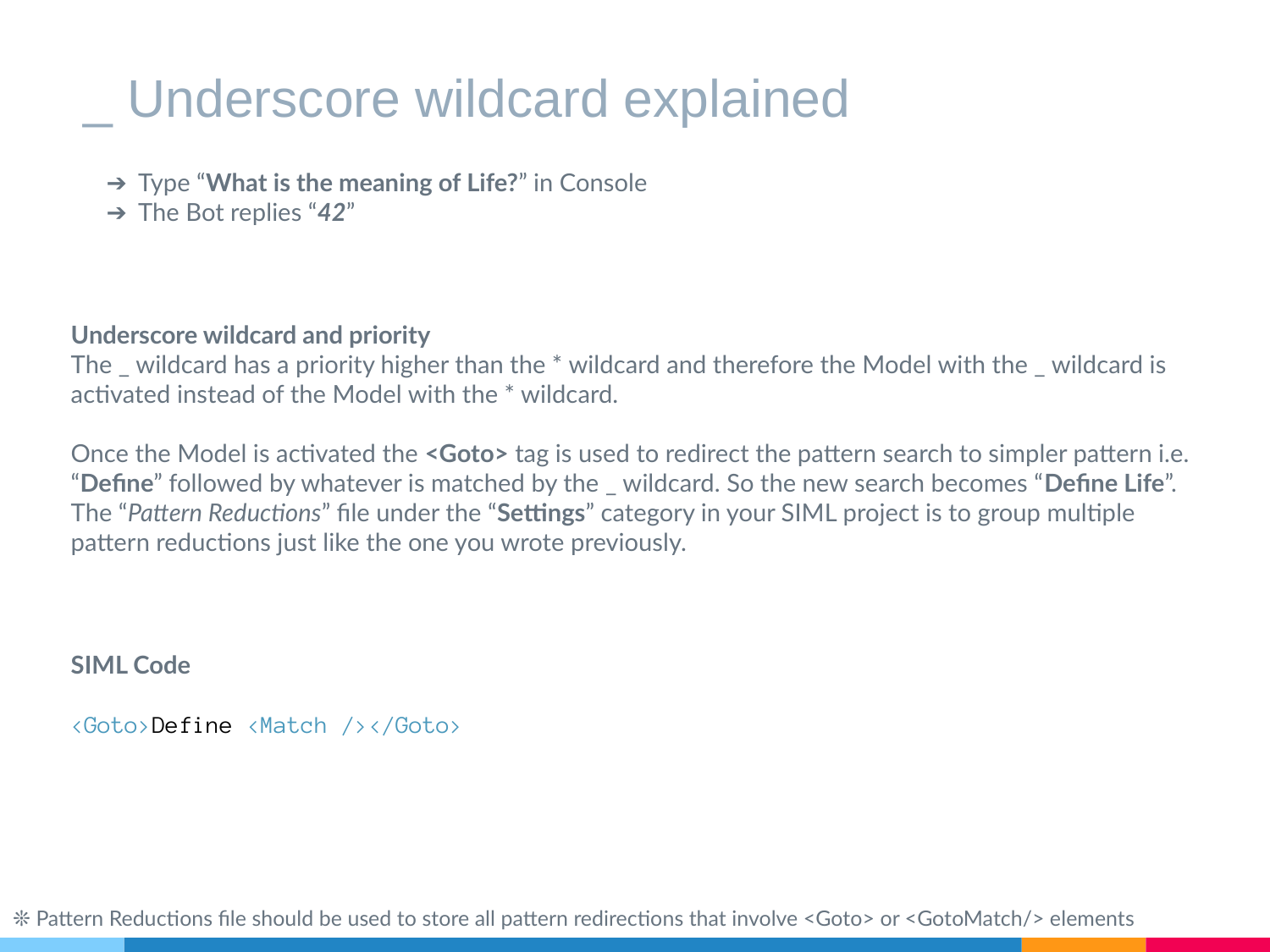

# _ Underscore wildcard explained
Type “What is the meaning of Life?” in Console
The Bot replies “42”
Underscore wildcard and priority
The _ wildcard has a priority higher than the * wildcard and therefore the Model with the _ wildcard is activated instead of the Model with the * wildcard.

Once the Model is activated the <Goto> tag is used to redirect the pattern search to simpler pattern i.e. “Define” followed by whatever is matched by the _ wildcard. So the new search becomes “Define Life”. The “Pattern Reductions” file under the “Settings” category in your SIML project is to group multiple pattern reductions just like the one you wrote previously.
SIML Code

<Goto>Define <Match /></Goto>

❊ Pattern Reductions file should be used to store all pattern redirections that involve <Goto> or <GotoMatch/> elements